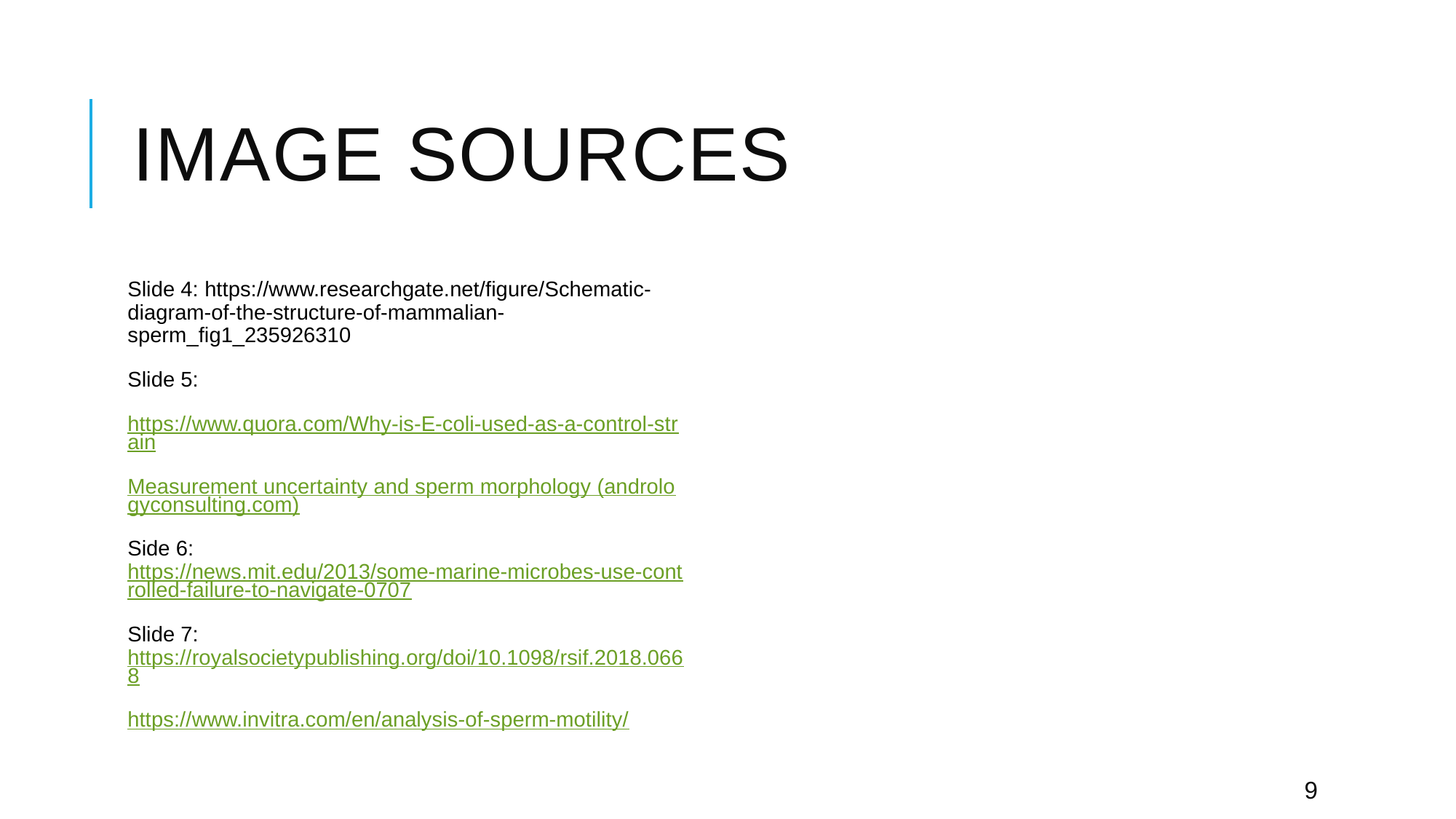

# Image Sources
Slide 4: https://www.researchgate.net/figure/Schematic-diagram-of-the-structure-of-mammalian-sperm_fig1_235926310
Slide 5:
https://www.quora.com/Why-is-E-coli-used-as-a-control-strain
Measurement uncertainty and sperm morphology (andrologyconsulting.com)
Side 6: https://news.mit.edu/2013/some-marine-microbes-use-controlled-failure-to-navigate-0707
Slide 7: https://royalsocietypublishing.org/doi/10.1098/rsif.2018.0668
https://www.invitra.com/en/analysis-of-sperm-motility/

9